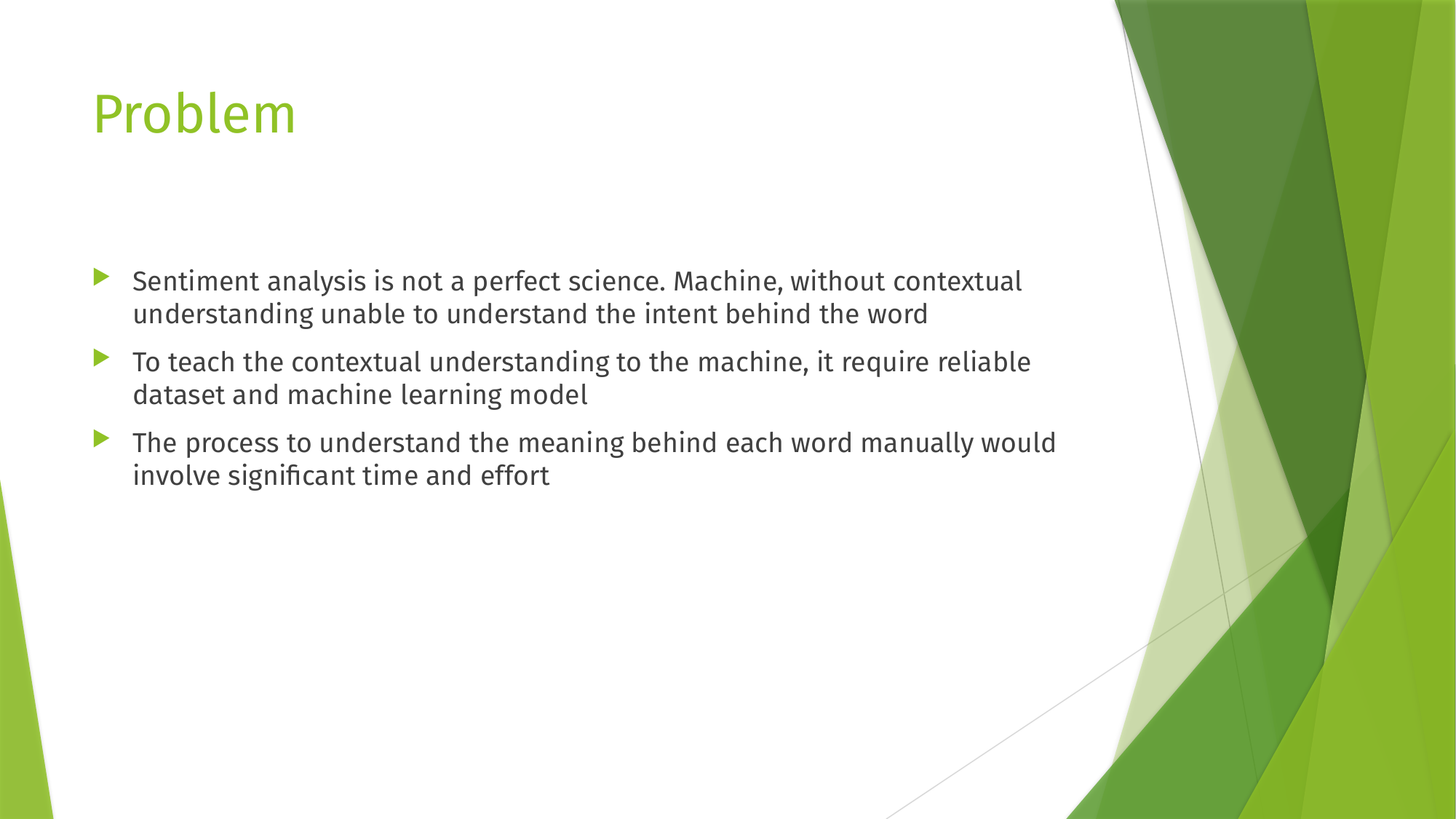

# Problem
Sentiment analysis is not a perfect science. Machine, without contextual understanding unable to understand the intent behind the word
To teach the contextual understanding to the machine, it require reliable dataset and machine learning model
The process to understand the meaning behind each word manually would involve significant time and effort